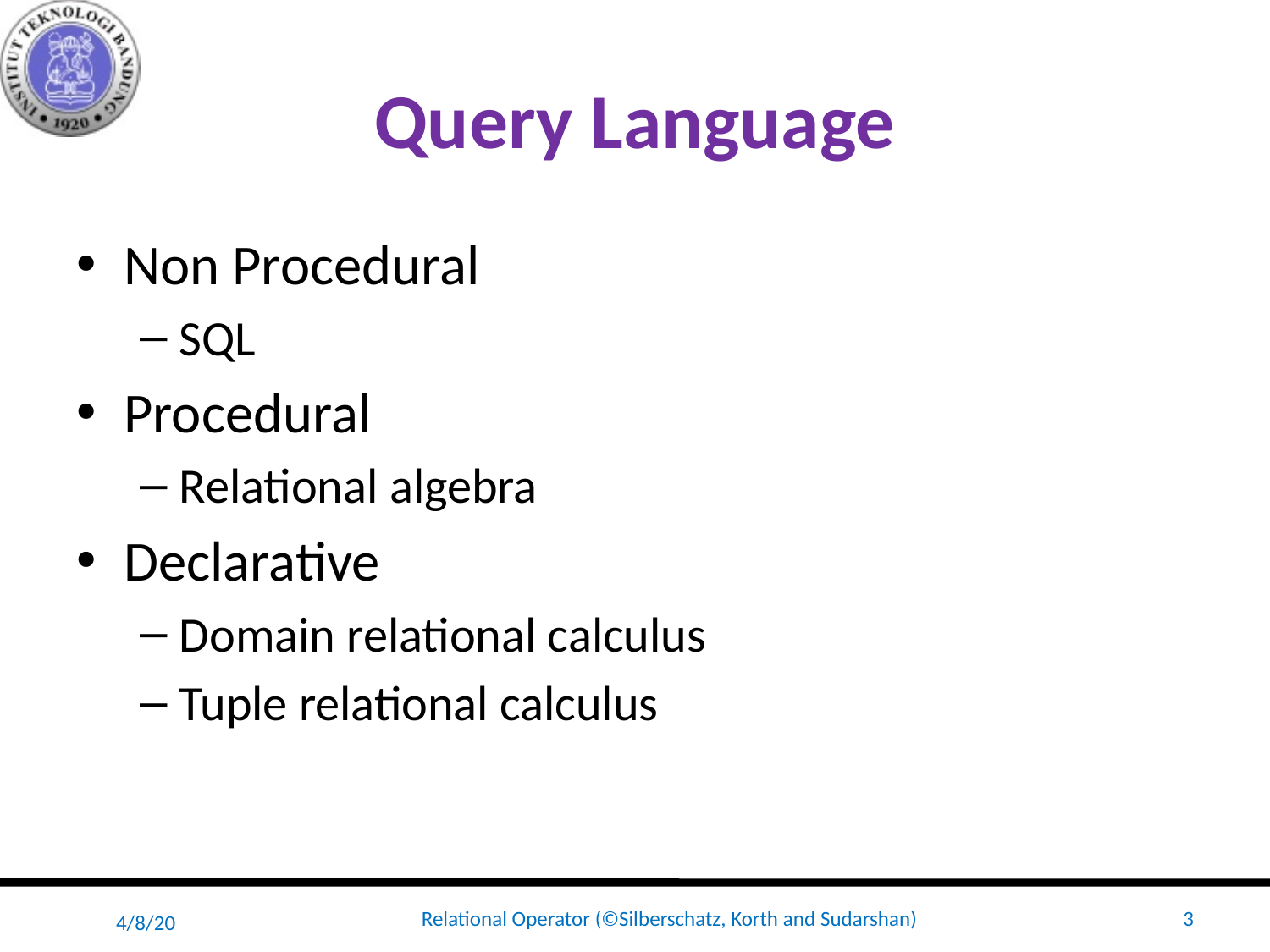

# Query Language
Non Procedural
SQL
Procedural
Relational algebra
Declarative
Domain relational calculus
Tuple relational calculus
4/8/20
Relational Operator (©Silberschatz, Korth and Sudarshan)
3